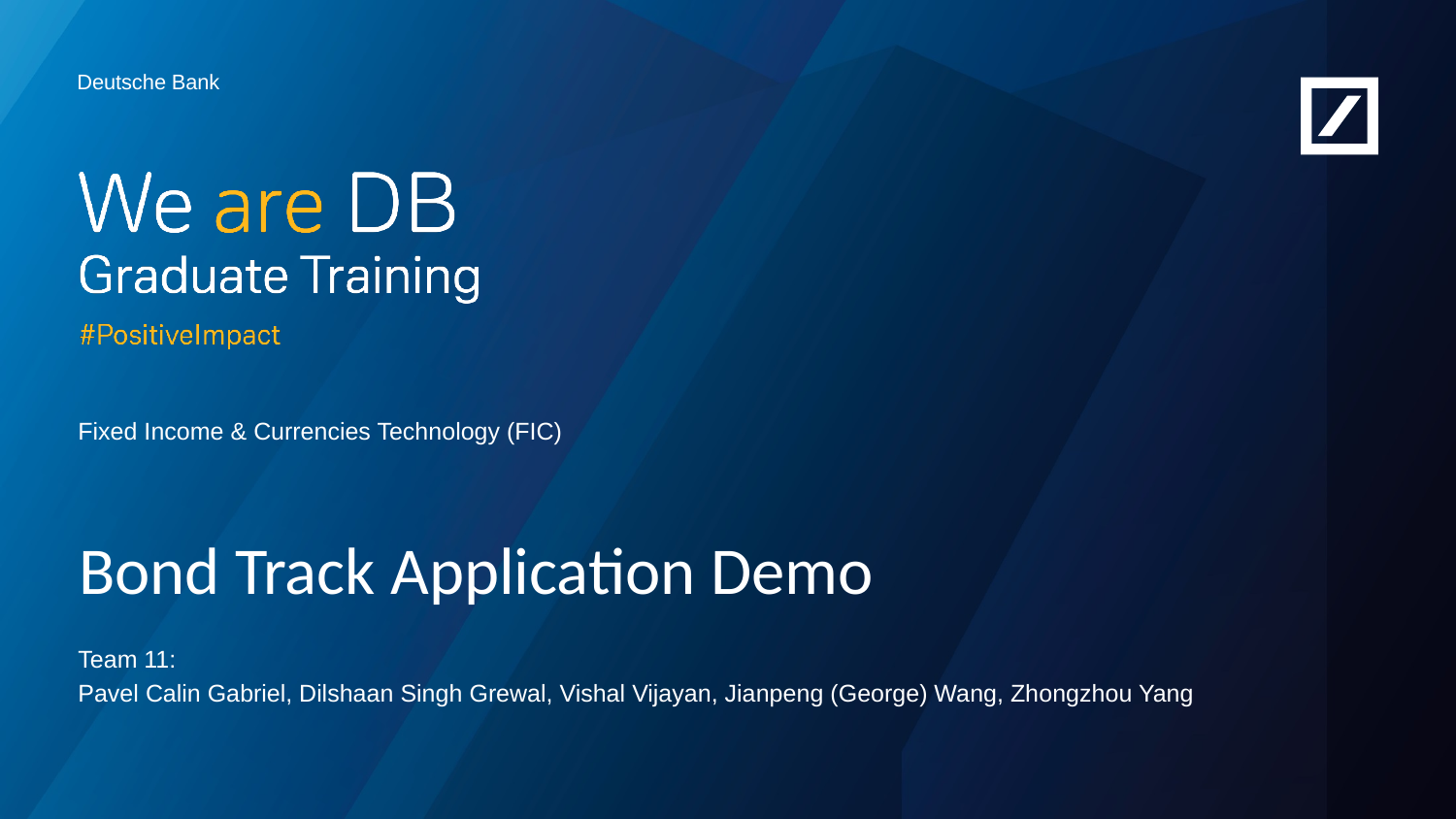

Fixed Income & Currencies Technology (FIC)
Bond Track Application Demo
Team 11:
Pavel Calin Gabriel, Dilshaan Singh Grewal, Vishal Vijayan, Jianpeng (George) Wang, Zhongzhou Yang